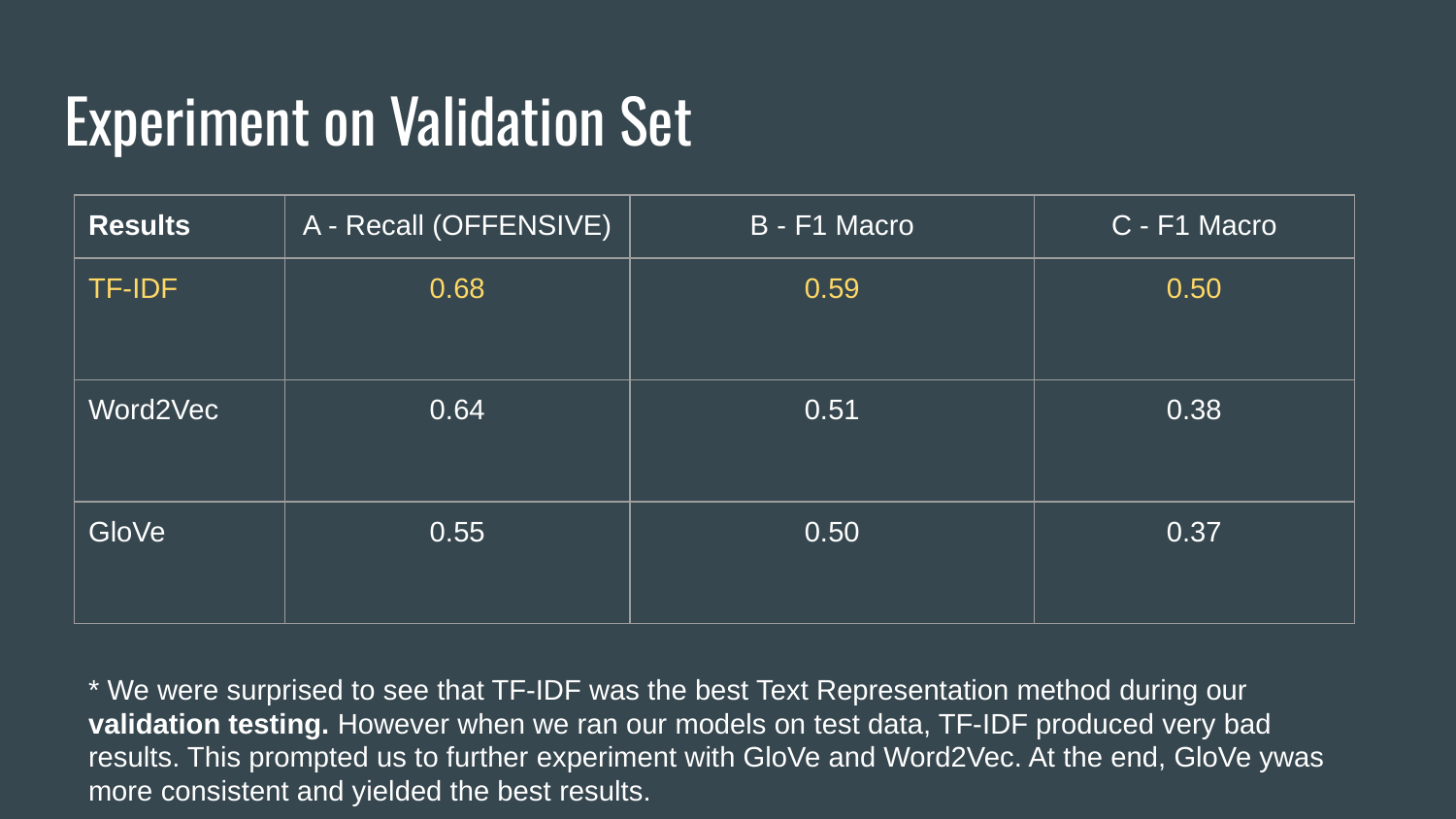

# Experiment on Validation Set
| Results | A - Recall (OFFENSIVE) | B - F1 Macro | C - F1 Macro |
| --- | --- | --- | --- |
| TF-IDF | 0.68 | 0.59 | 0.50 |
| Word2Vec | 0.64 | 0.51 | 0.38 |
| GloVe | 0.55 | 0.50 | 0.37 |
* We were surprised to see that TF-IDF was the best Text Representation method during our validation testing. However when we ran our models on test data, TF-IDF produced very bad results. This prompted us to further experiment with GloVe and Word2Vec. At the end, GloVe ywas more consistent and yielded the best results.